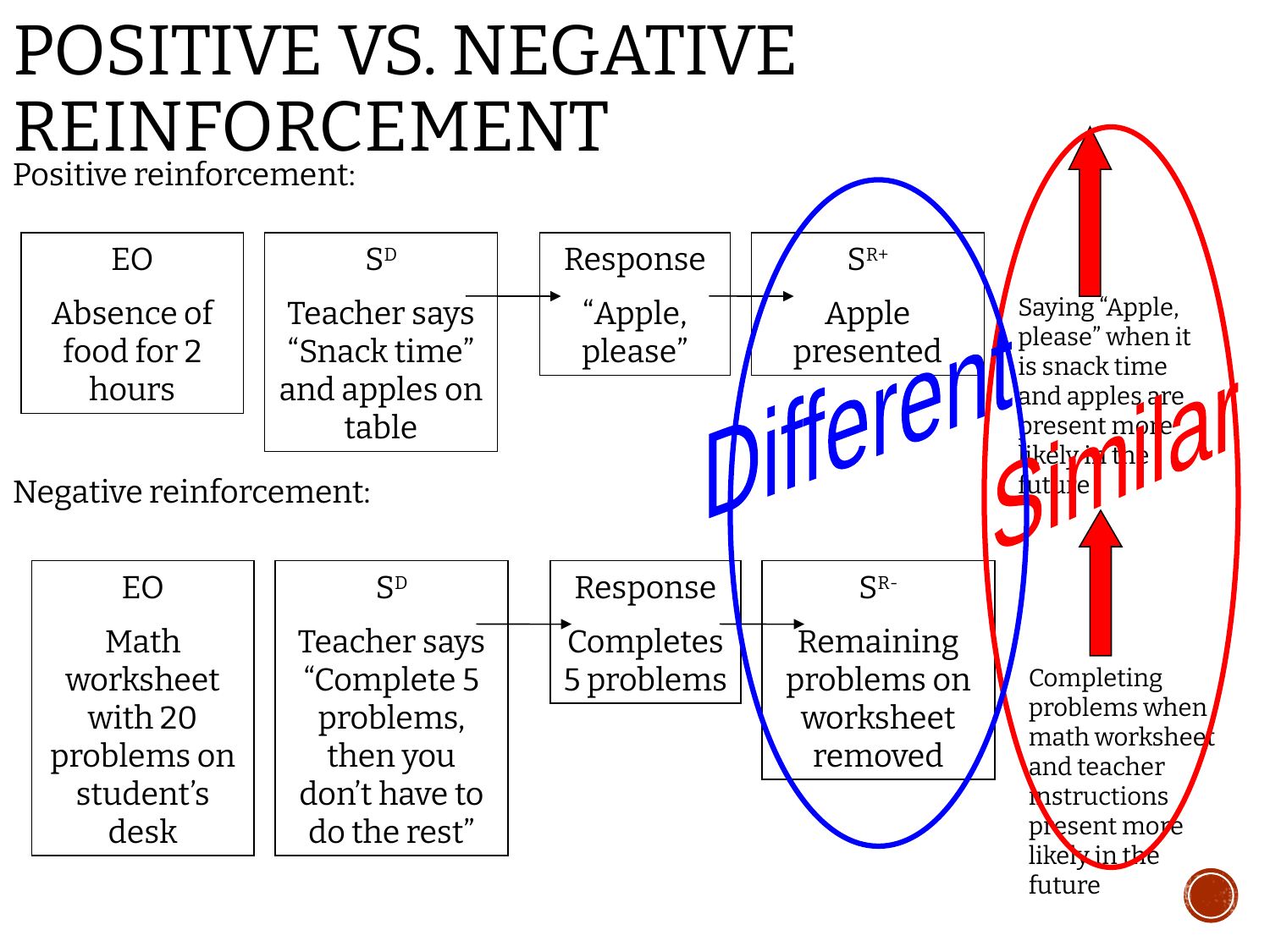

# Positive vs. Negative Reinforcement

Positive reinforcement:
EO
Absence of food for 2 hours
SD
Teacher says “Snack time” and apples on table
Response
“Apple, please”
SR+
Apple presented
Saying “Apple, please” when it is snack time and apples are present more likely in the future

Similar

Different
Negative reinforcement:

EO
Math worksheet with 20 problems on student’s desk
SD
Teacher says “Complete 5 problems, then you don’t have to do the rest”
Response
Completes 5 problems
SR-
Remaining problems on worksheet removed

Completing problems when math worksheet and teacher instructions present more likely in the future